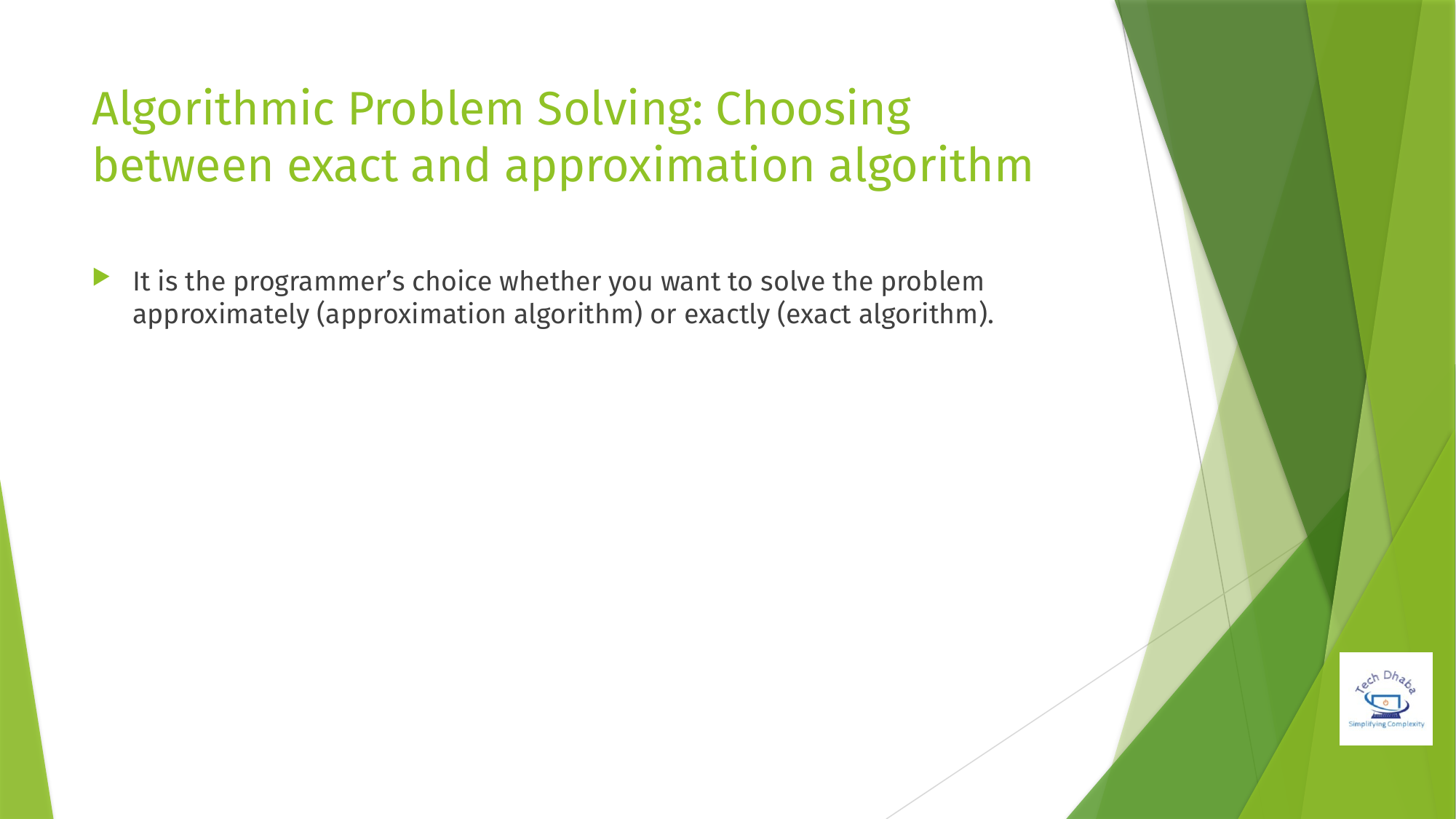

# Algorithmic Problem Solving: Choosing between exact and approximation algorithm
It is the programmer’s choice whether you want to solve the problem approximately (approximation algorithm) or exactly (exact algorithm).